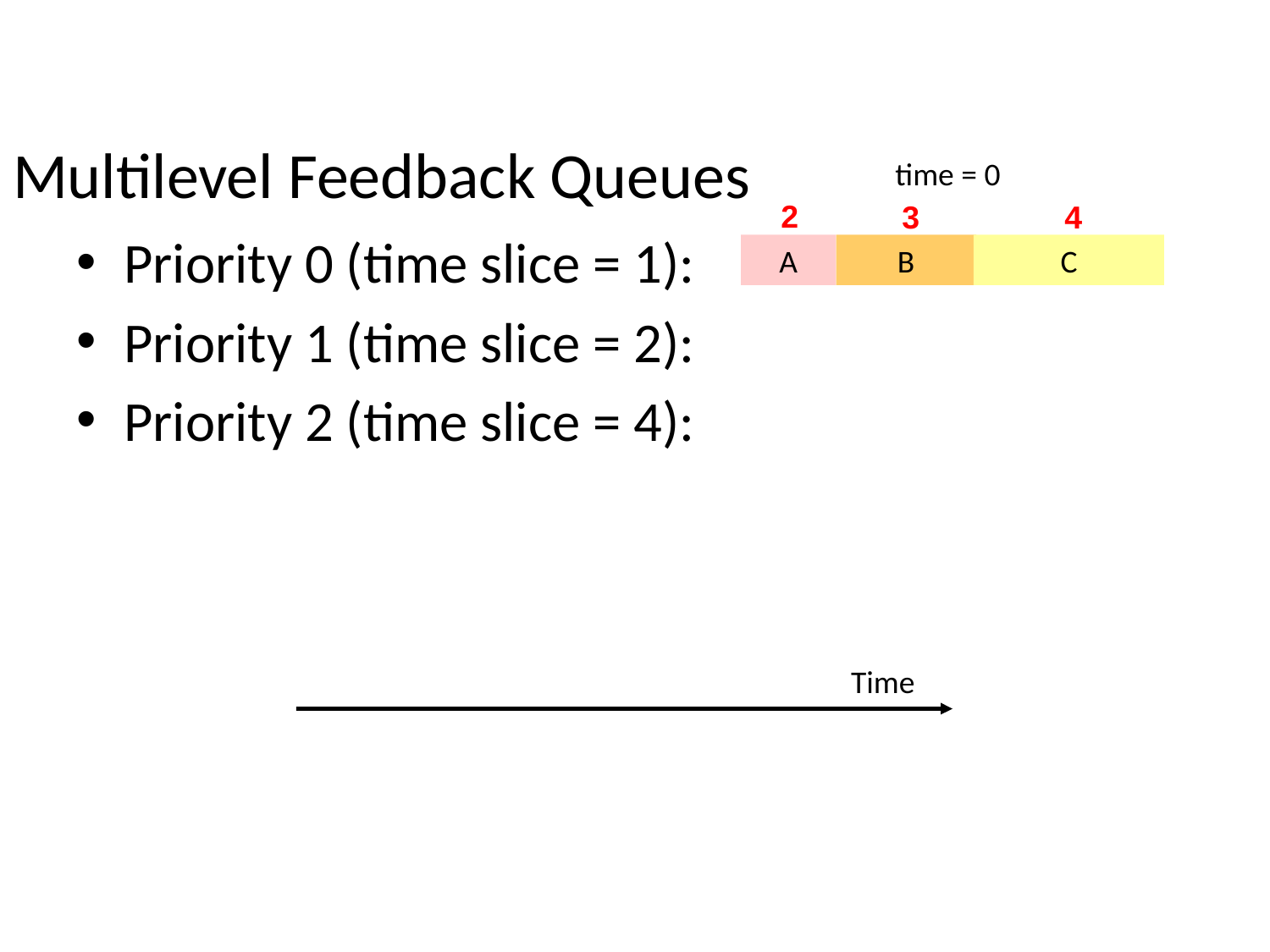

# Multilevel Feedback Queues
time = 0
2
3
4
Priority 0 (time slice = 1):
Priority 1 (time slice = 2):
Priority 2 (time slice = 4):
A
B
C
Time